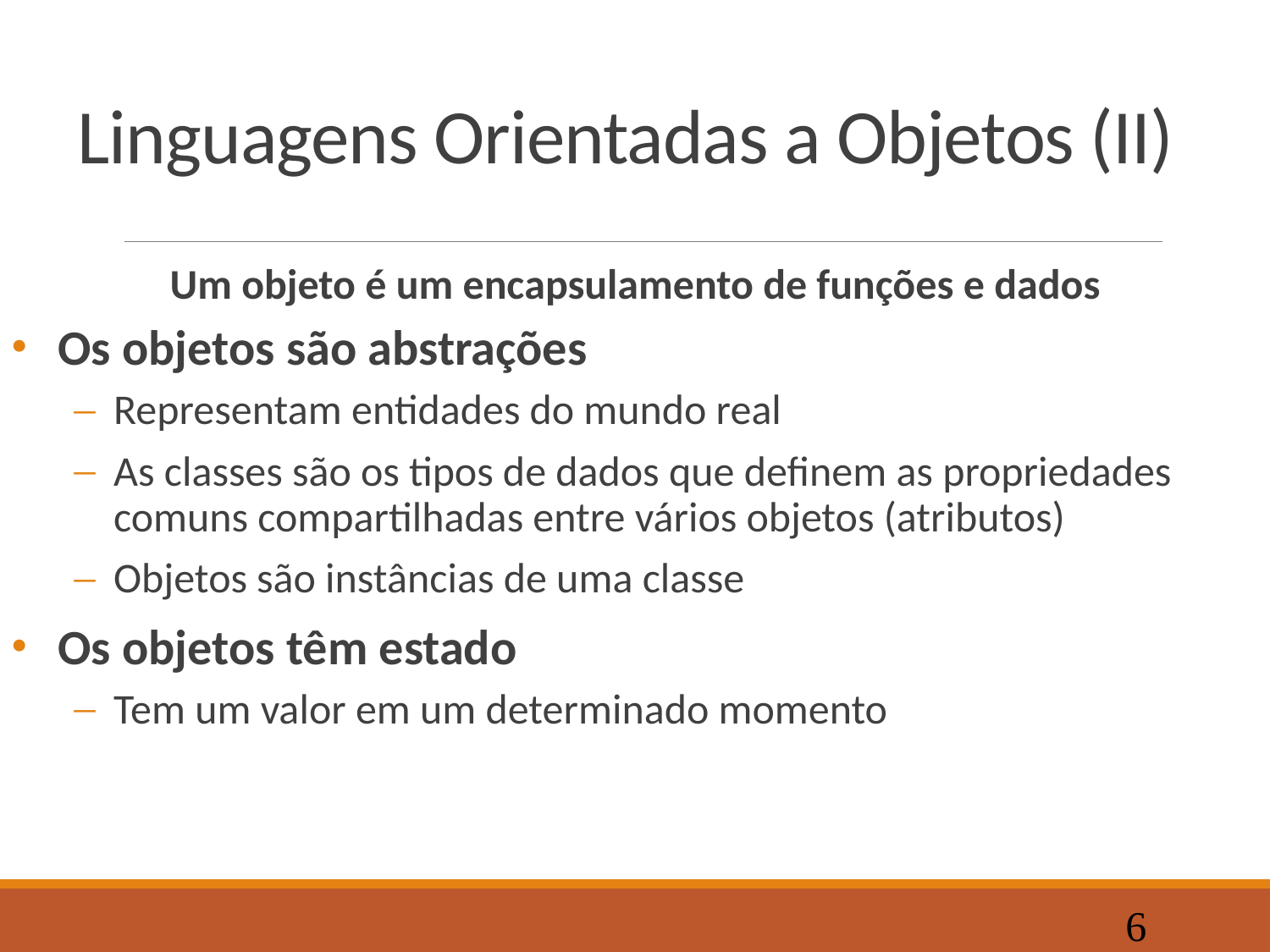

# Linguagens Orientadas a Objetos (II)
Um objeto é um encapsulamento de funções e dados
Os objetos são abstrações
Representam entidades do mundo real
As classes são os tipos de dados que definem as propriedades comuns compartilhadas entre vários objetos (atributos)
Objetos são instâncias de uma classe
Os objetos têm estado
Tem um valor em um determinado momento
6